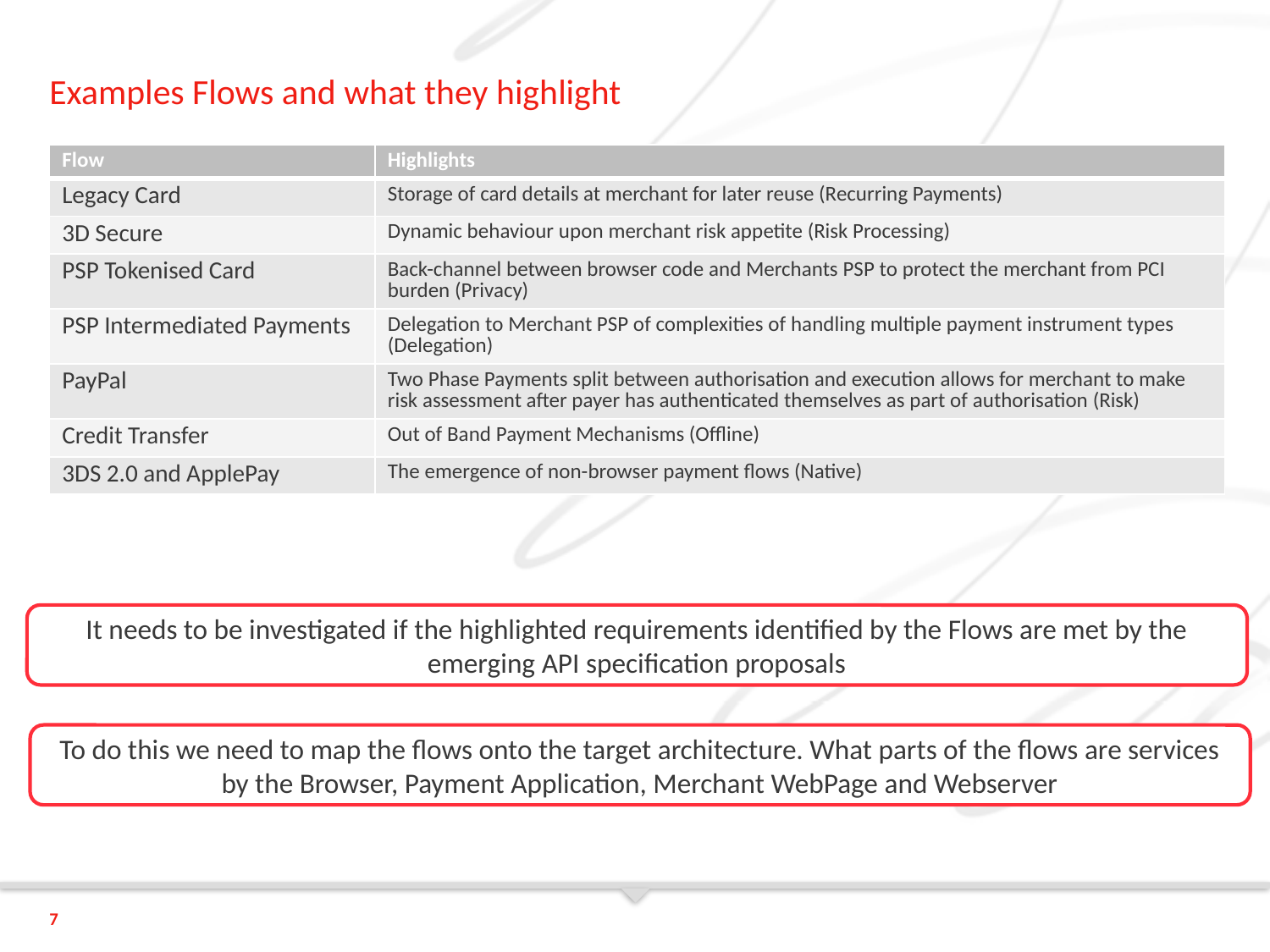

# Examples Flows and what they highlight
| Flow | Highlights |
| --- | --- |
| Legacy Card | Storage of card details at merchant for later reuse (Recurring Payments) |
| 3D Secure | Dynamic behaviour upon merchant risk appetite (Risk Processing) |
| PSP Tokenised Card | Back-channel between browser code and Merchants PSP to protect the merchant from PCI burden (Privacy) |
| PSP Intermediated Payments | Delegation to Merchant PSP of complexities of handling multiple payment instrument types (Delegation) |
| PayPal | Two Phase Payments split between authorisation and execution allows for merchant to make risk assessment after payer has authenticated themselves as part of authorisation (Risk) |
| Credit Transfer | Out of Band Payment Mechanisms (Offline) |
| 3DS 2.0 and ApplePay | The emergence of non-browser payment flows (Native) |
It needs to be investigated if the highlighted requirements identified by the Flows are met by the emerging API specification proposals
To do this we need to map the flows onto the target architecture. What parts of the flows are services by the Browser, Payment Application, Merchant WebPage and Webserver
7